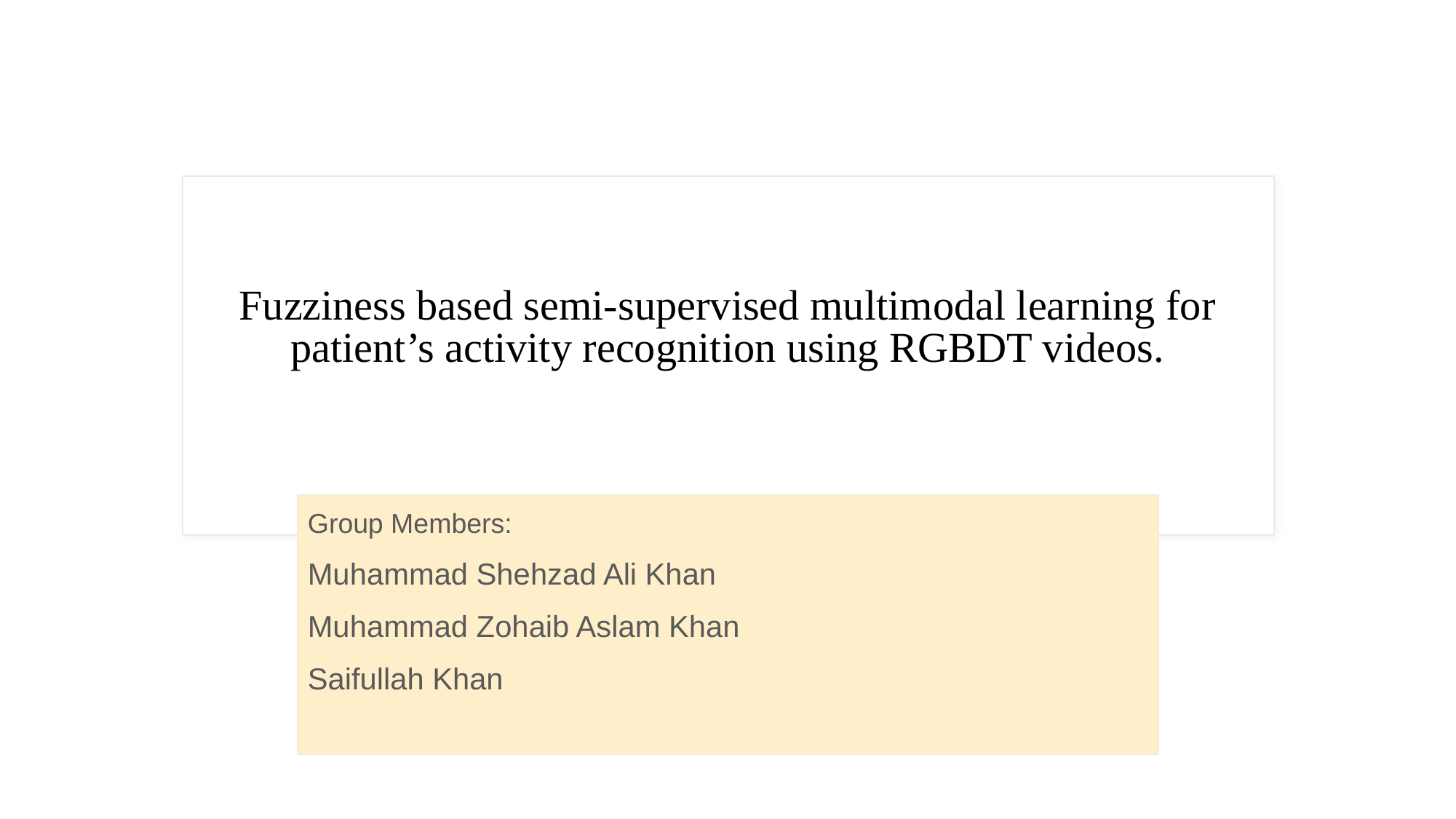

# Fuzziness based semi-supervised multimodal learning for patient’s activity recognition using RGBDT videos.
Group Members:
Muhammad Shehzad Ali Khan
Muhammad Zohaib Aslam Khan
Saifullah Khan